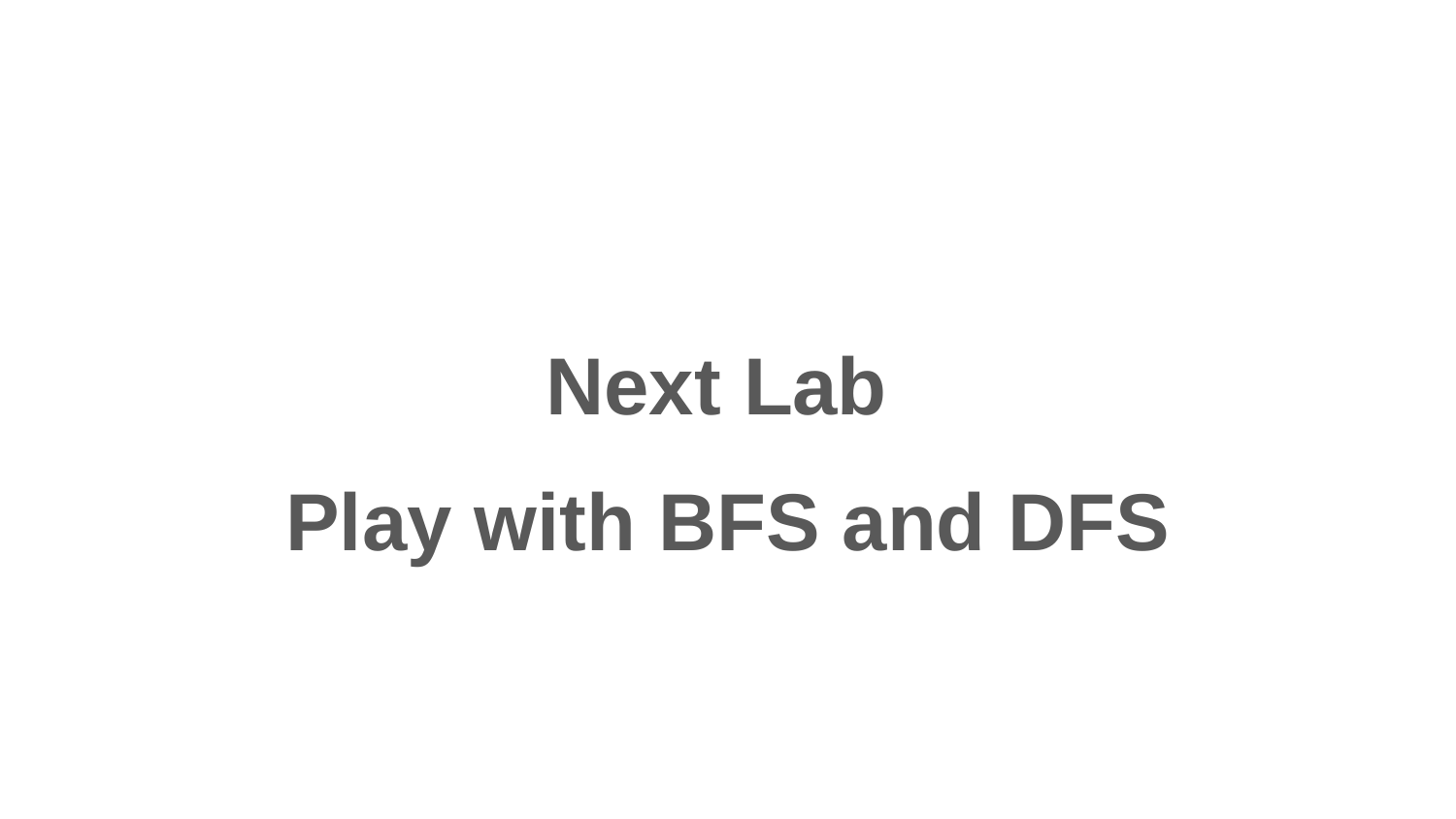

Next Lab
Play with BFS and DFS